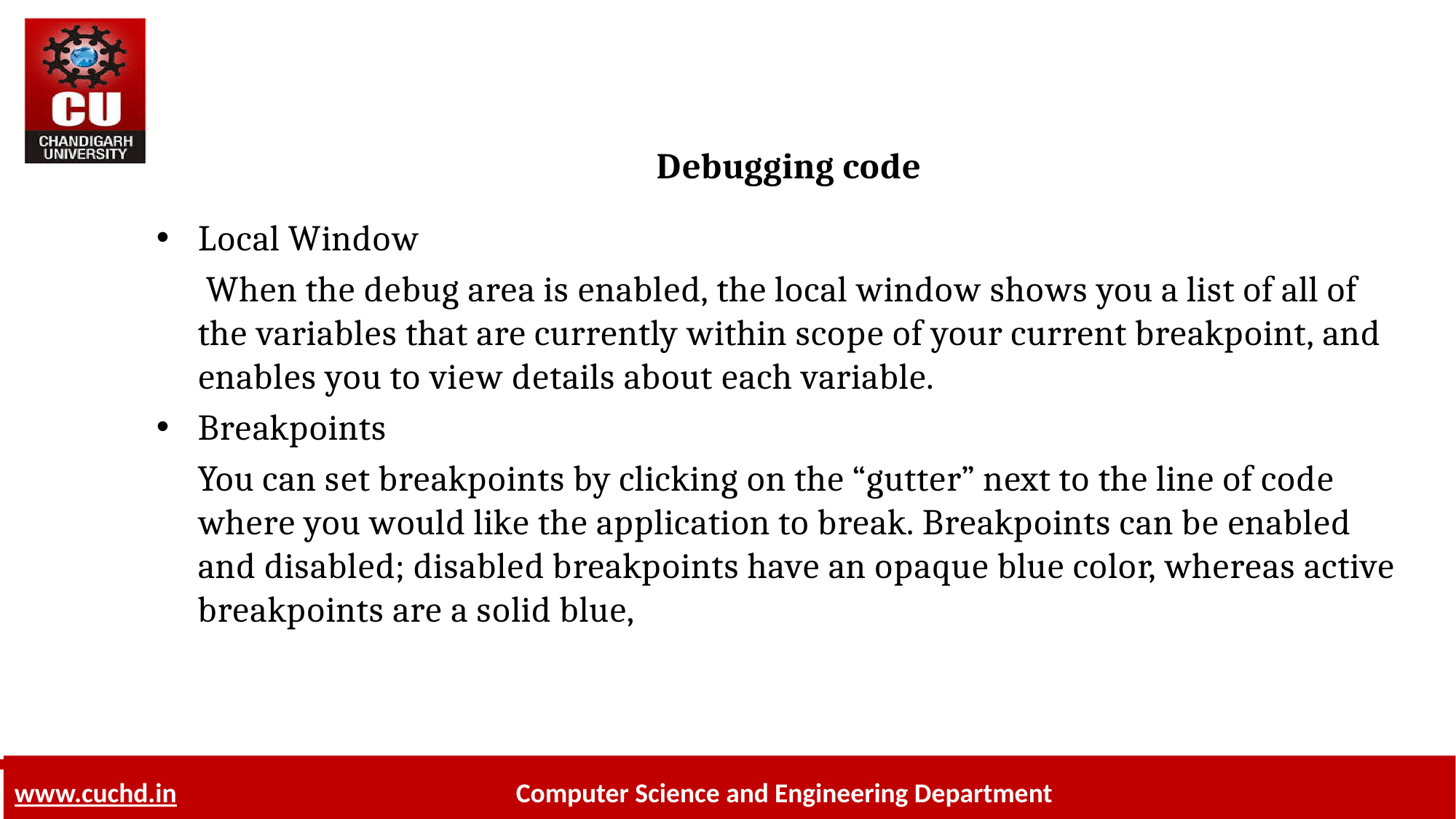

# Debugging code
Local Window
	 When the debug area is enabled, the local window shows you a list of all of the variables that are currently within scope of your current breakpoint, and enables you to view details about each variable.
Breakpoints
	You can set breakpoints by clicking on the “gutter” next to the line of code where you would like the application to break. Breakpoints can be enabled and disabled; disabled breakpoints have an opaque blue color, whereas active breakpoints are a solid blue,